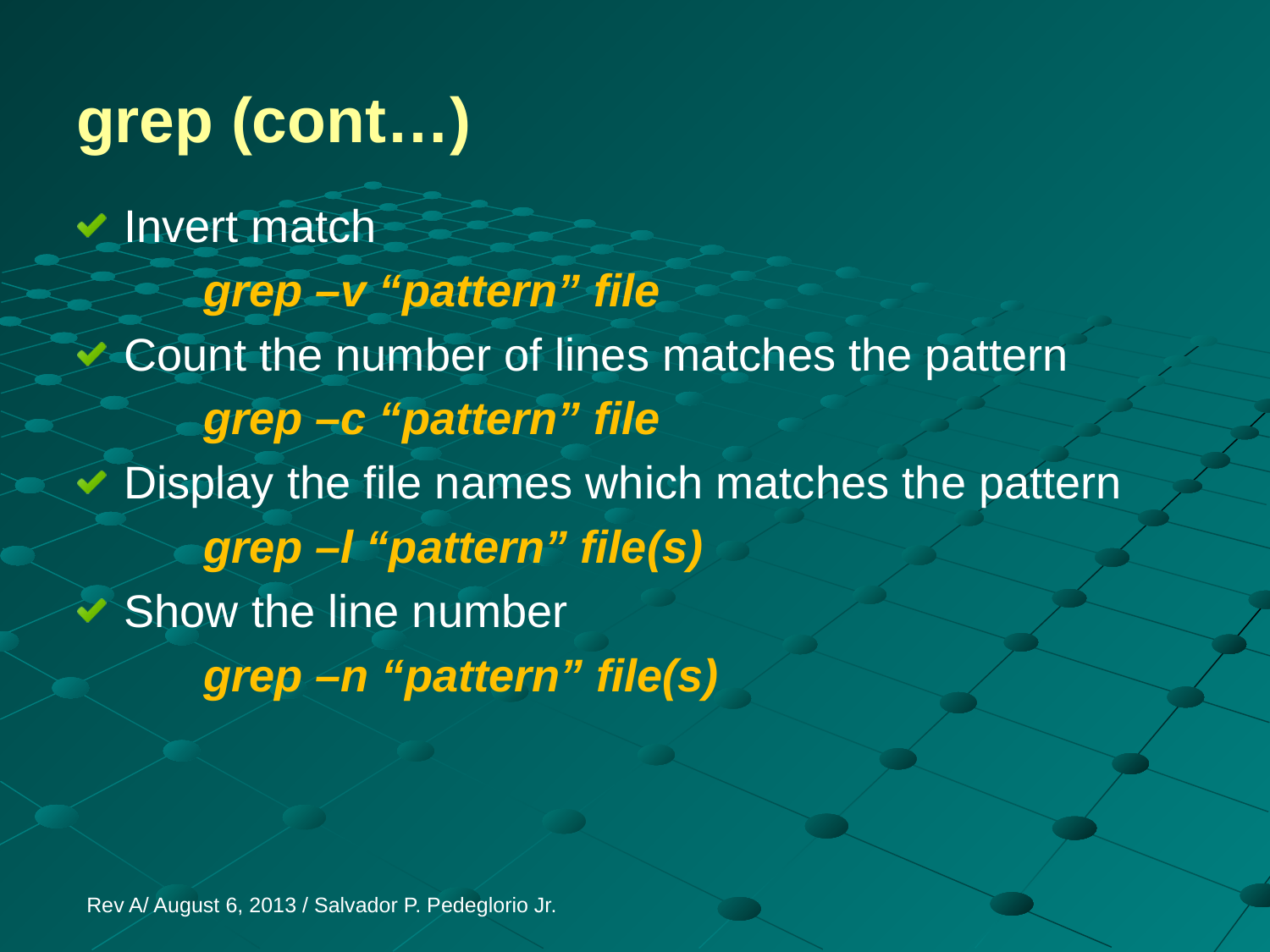

# grep (cont…)
Invert match
	grep –v “pattern” file
Count the number of lines matches the pattern
	grep –c “pattern” file
Display the file names which matches the pattern
	grep –l “pattern” file(s)
Show the line number
	grep –n “pattern” file(s)

Rev A/ August 6, 2013 / Salvador P. Pedeglorio Jr.